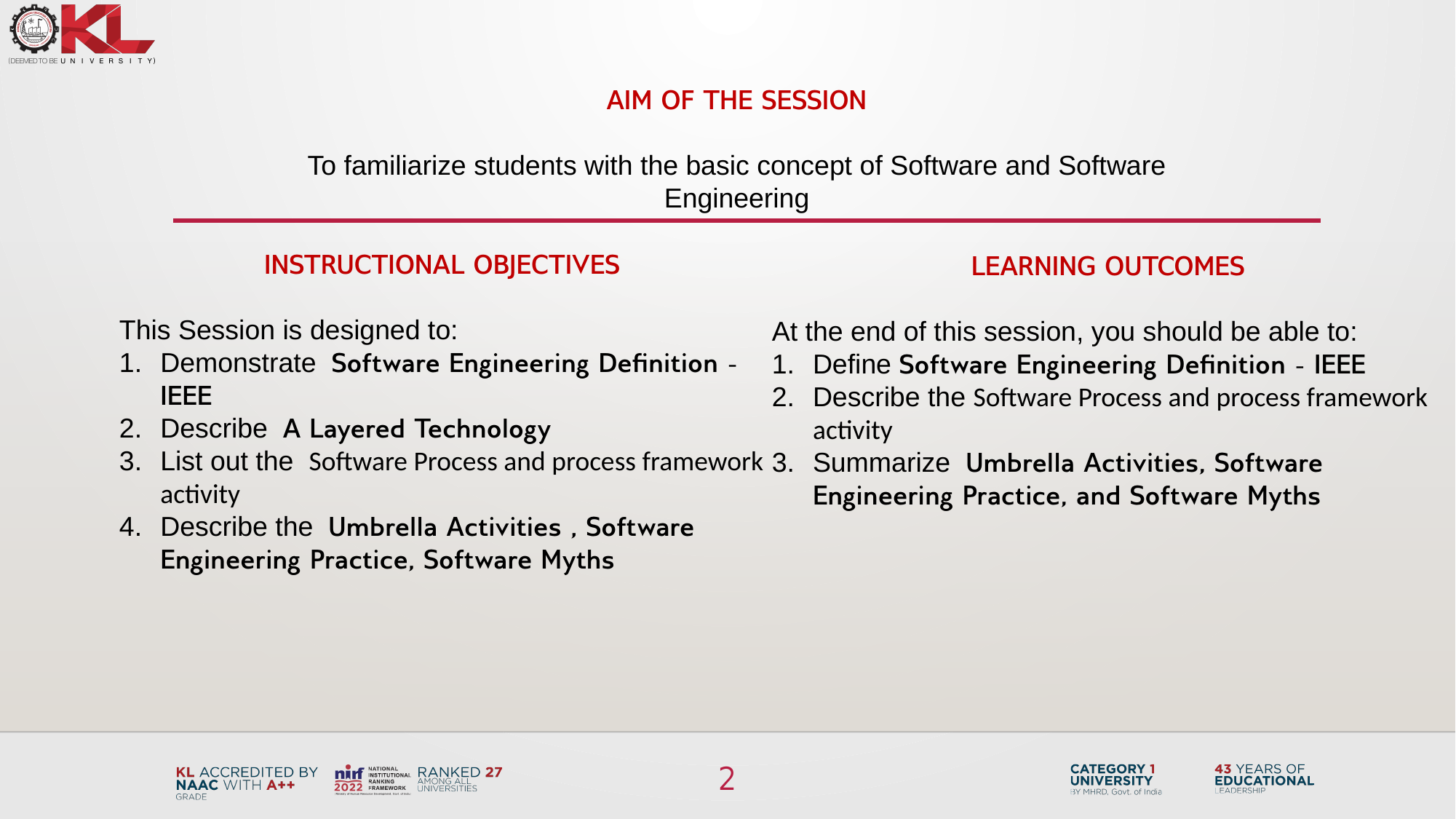

AIM OF THE SESSION

To familiarize students with the basic concept of Software and Software Engineering
INSTRUCTIONAL OBJECTIVES
This Session is designed to:
Demonstrate  Software Engineering Definition - IEEE
Describe  A Layered Technology
List out the  Software Process and process framework activity
Describe the  Umbrella Activities , Software Engineering Practice, Software Myths

LEARNING OUTCOMES
At the end of this session, you should be able to:
Define Software Engineering Definition - IEEE
Describe the Software Process and process framework activity
Summarize  Umbrella Activities, Software Engineering Practice, and Software Myths

2